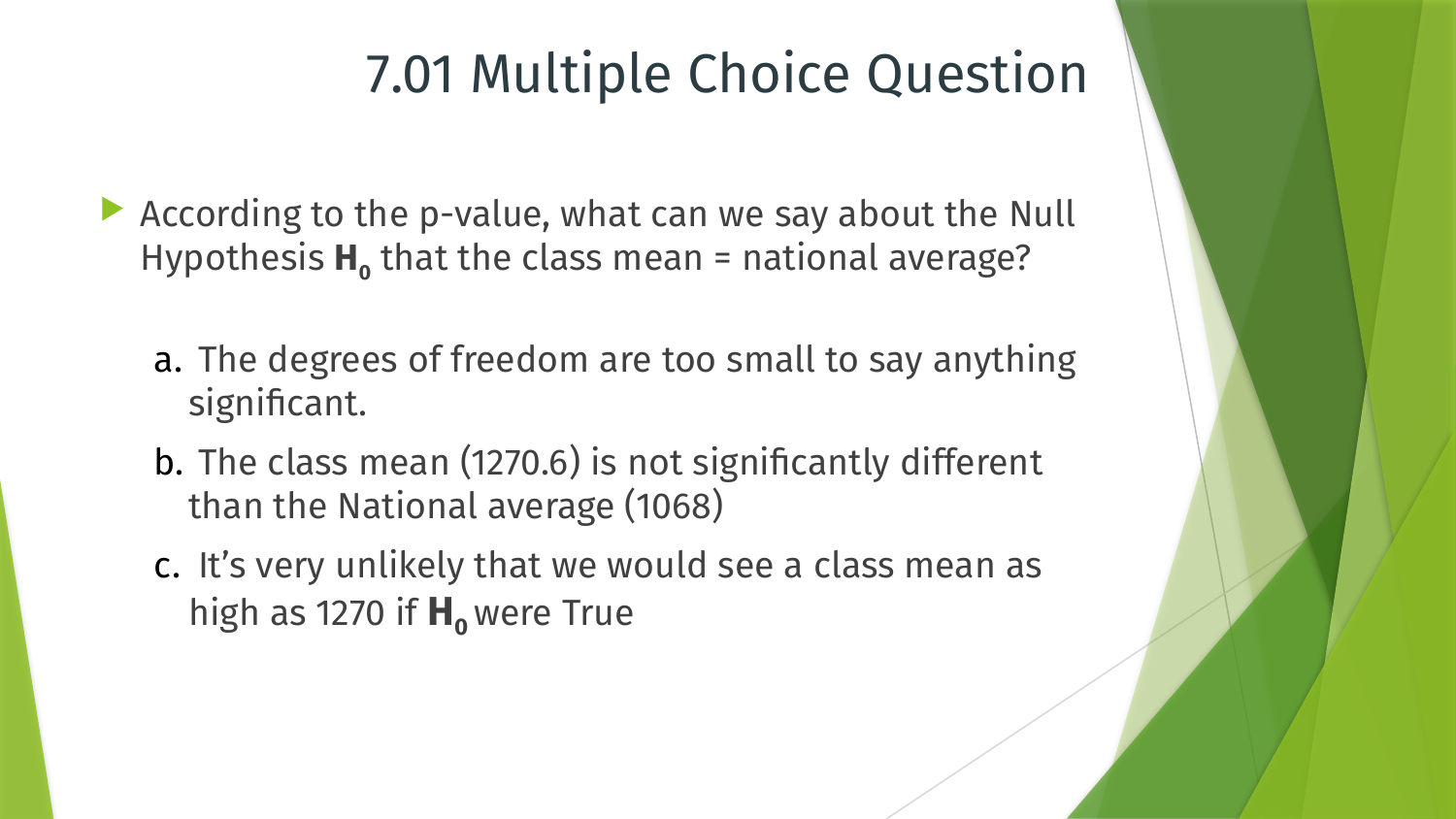

# 7.01 Multiple Choice Question
According to the p-value, what can we say about the Null Hypothesis H0 that the class mean = national average?

 The degrees of freedom are too small to say anything significant.
 The class mean (1270.6) is not significantly different than the National average (1068)
 It’s very unlikely that we would see a class mean as high as 1270 if H0 were True